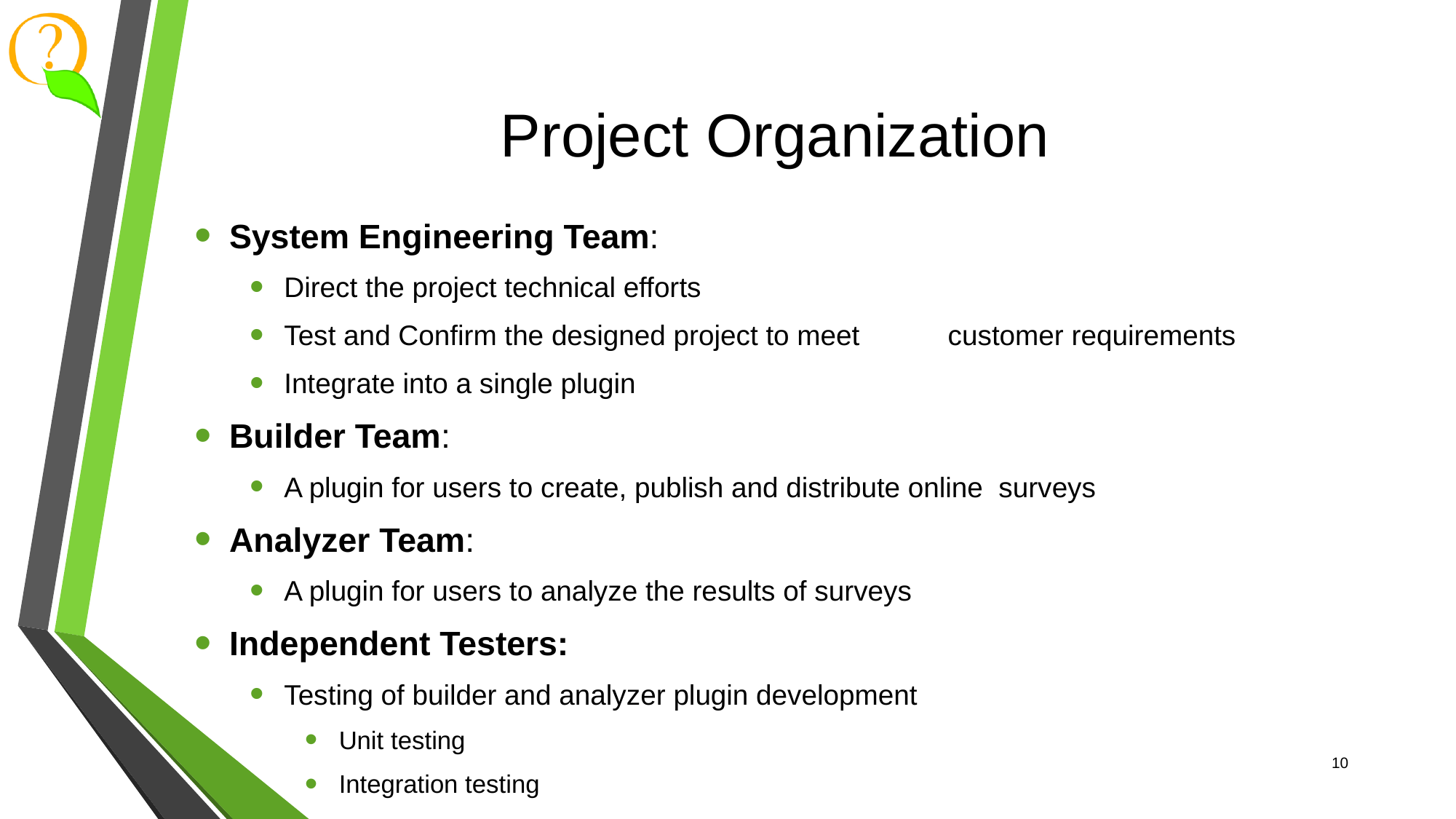

# Project Organization
System Engineering Team:
Direct the project technical efforts
Test and Confirm the designed project to meet  									       customer requirements
Integrate into a single plugin
Builder Team:
A plugin for users to create, publish and distribute online  surveys
Analyzer Team:
A plugin for users to analyze the results of surveys
Independent Testers:
Testing of builder and analyzer plugin development
Unit testing
Integration testing

10